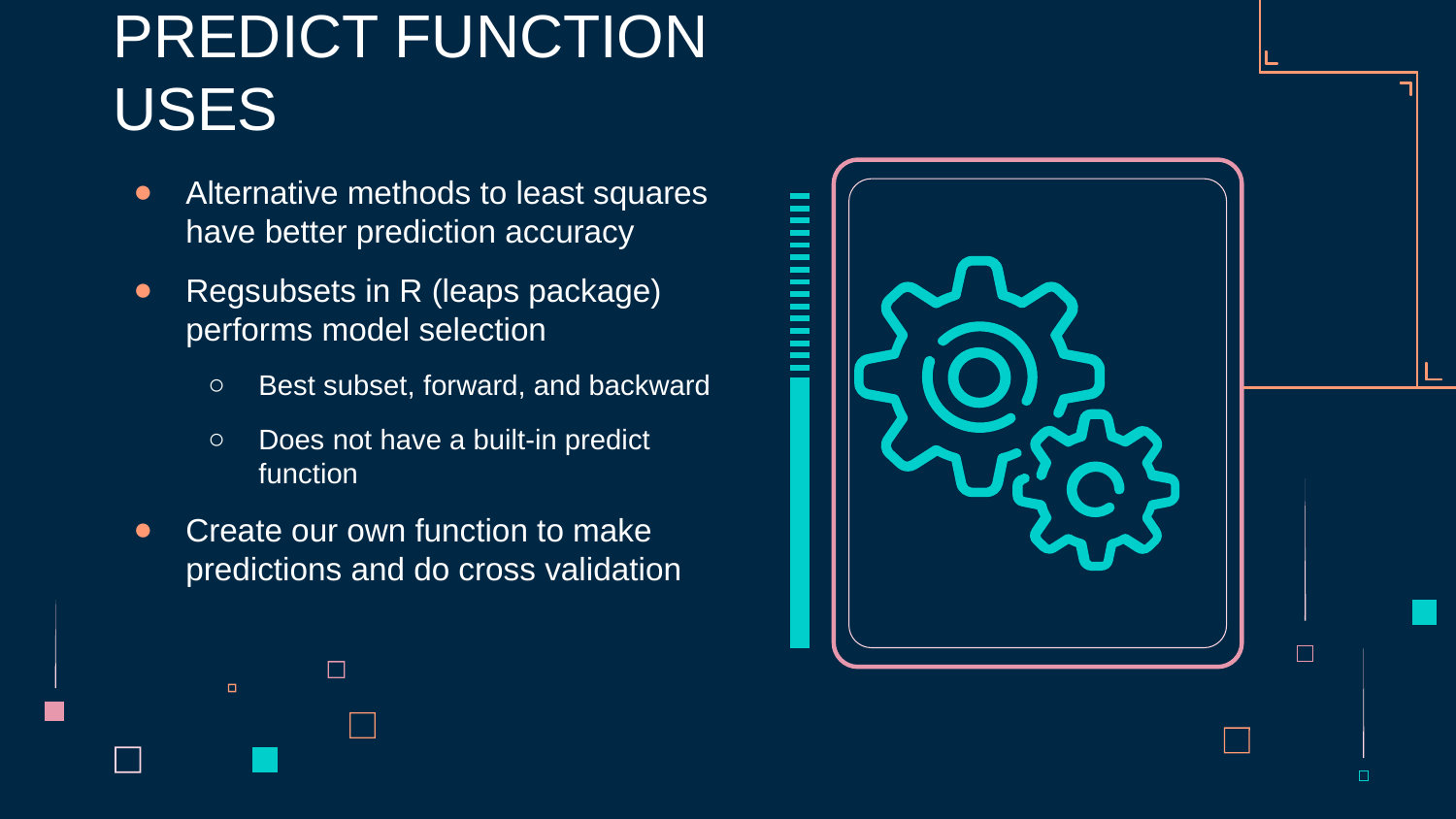

# PREDICT FUNCTION USES
Alternative methods to least squares have better prediction accuracy
Regsubsets in R (leaps package) performs model selection
Best subset, forward, and backward
Does not have a built-in predict function
Create our own function to make predictions and do cross validation